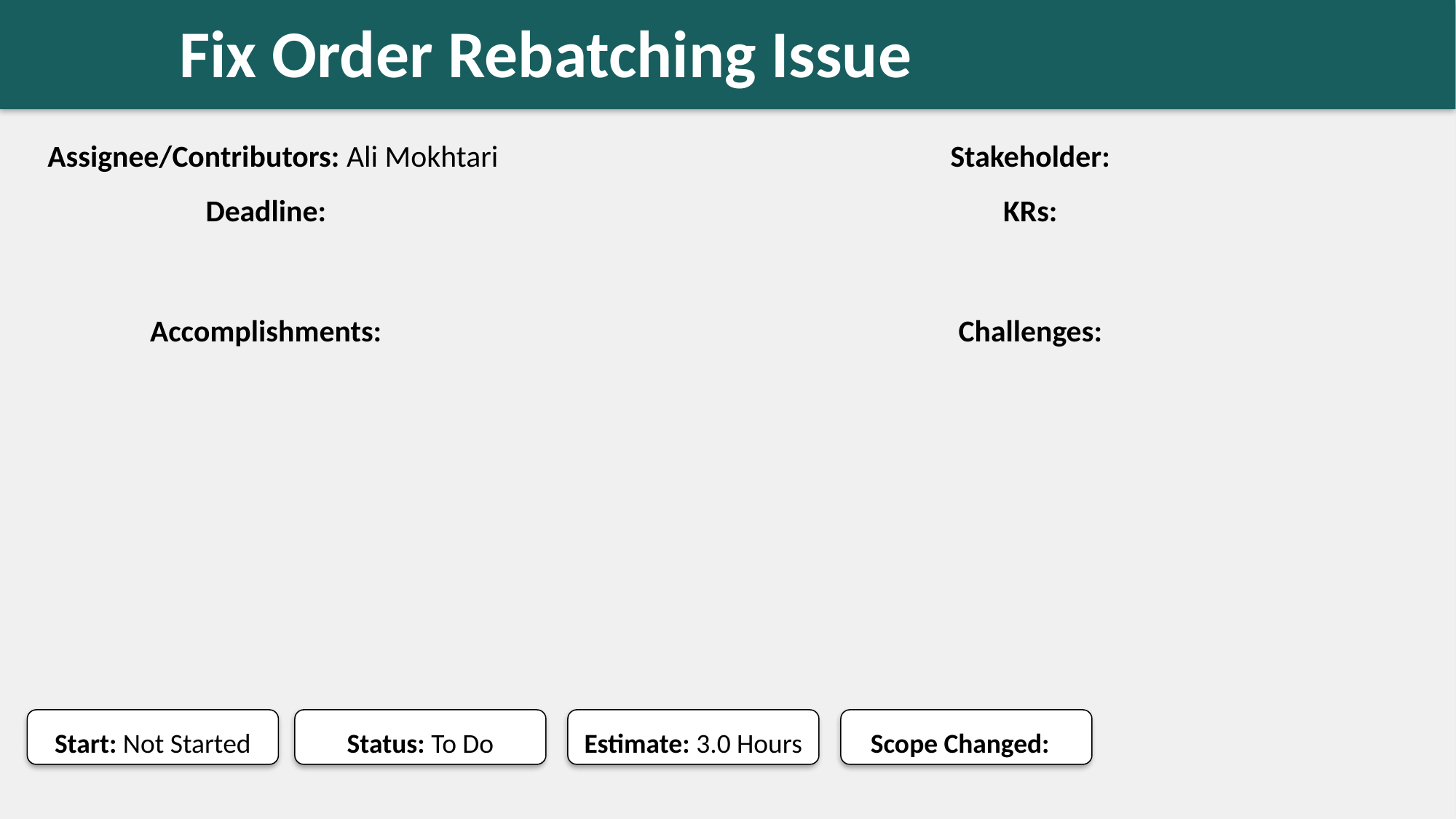

Fix Order Rebatching Issue
#

Assignee/Contributors: Ali Mokhtari

Stakeholder:

Deadline:

KRs:

Accomplishments:

Challenges:

Start: Not Started

Status: To Do

Estimate: 3.0 Hours

Scope Changed: